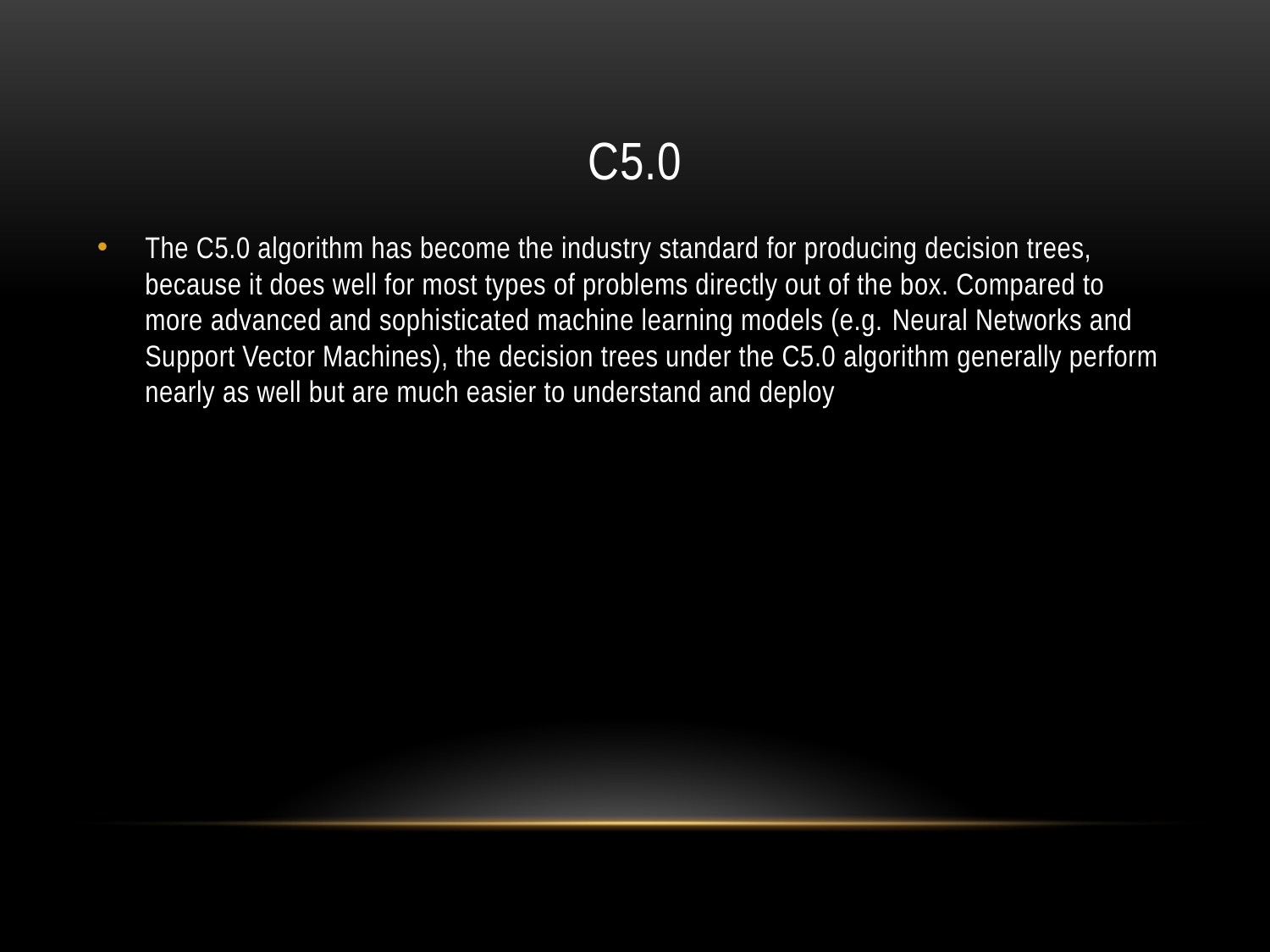

# C5.0
The C5.0 algorithm has become the industry standard for producing decision trees, because it does well for most types of problems directly out of the box. Compared to more advanced and sophisticated machine learning models (e.g. Neural Networks and Support Vector Machines), the decision trees under the C5.0 algorithm generally perform nearly as well but are much easier to understand and deploy